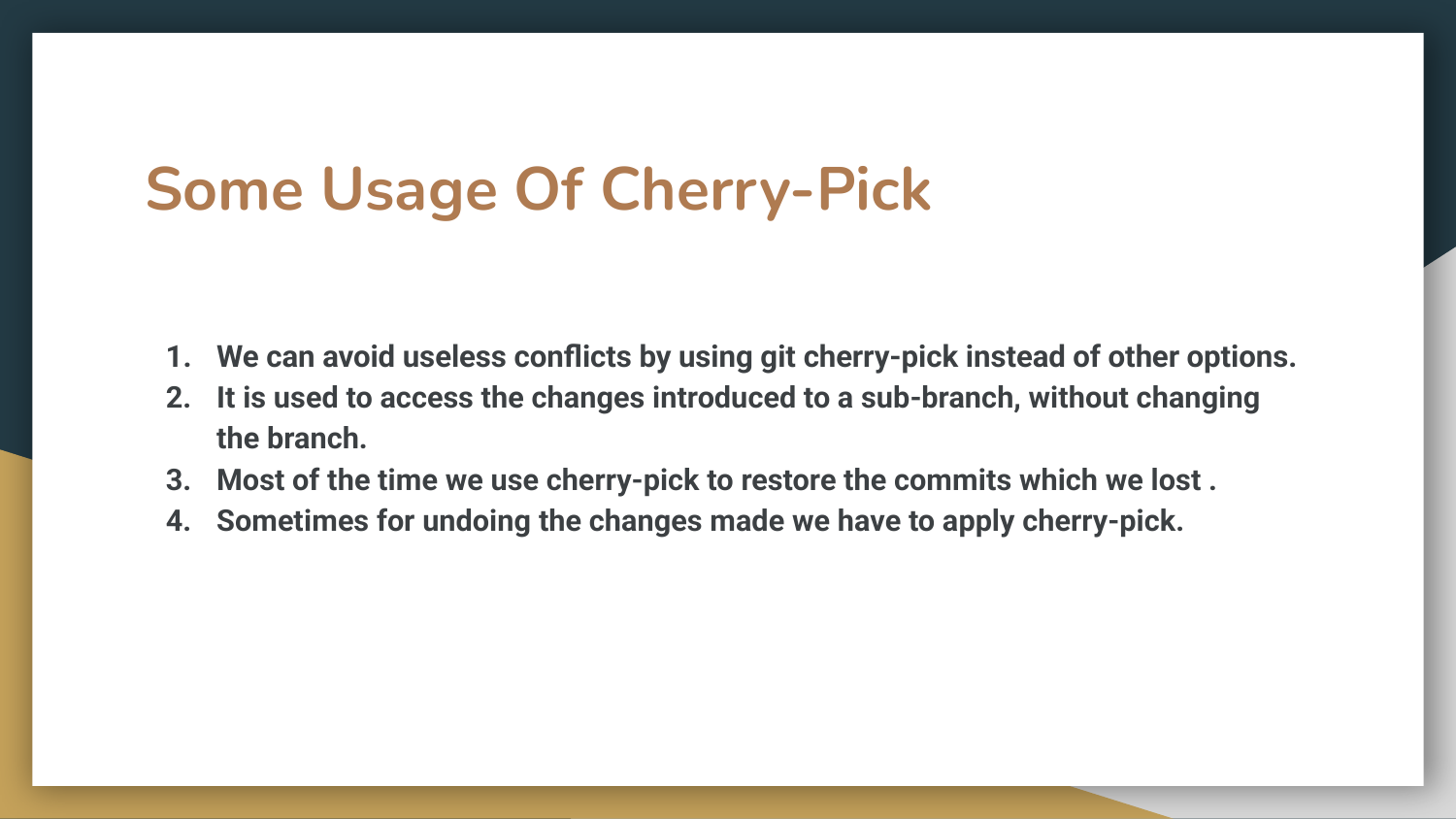

# Some Usage Of Cherry-Pick
We can avoid useless conflicts by using git cherry-pick instead of other options.
It is used to access the changes introduced to a sub-branch, without changing the branch.
Most of the time we use cherry-pick to restore the commits which we lost .
Sometimes for undoing the changes made we have to apply cherry-pick.